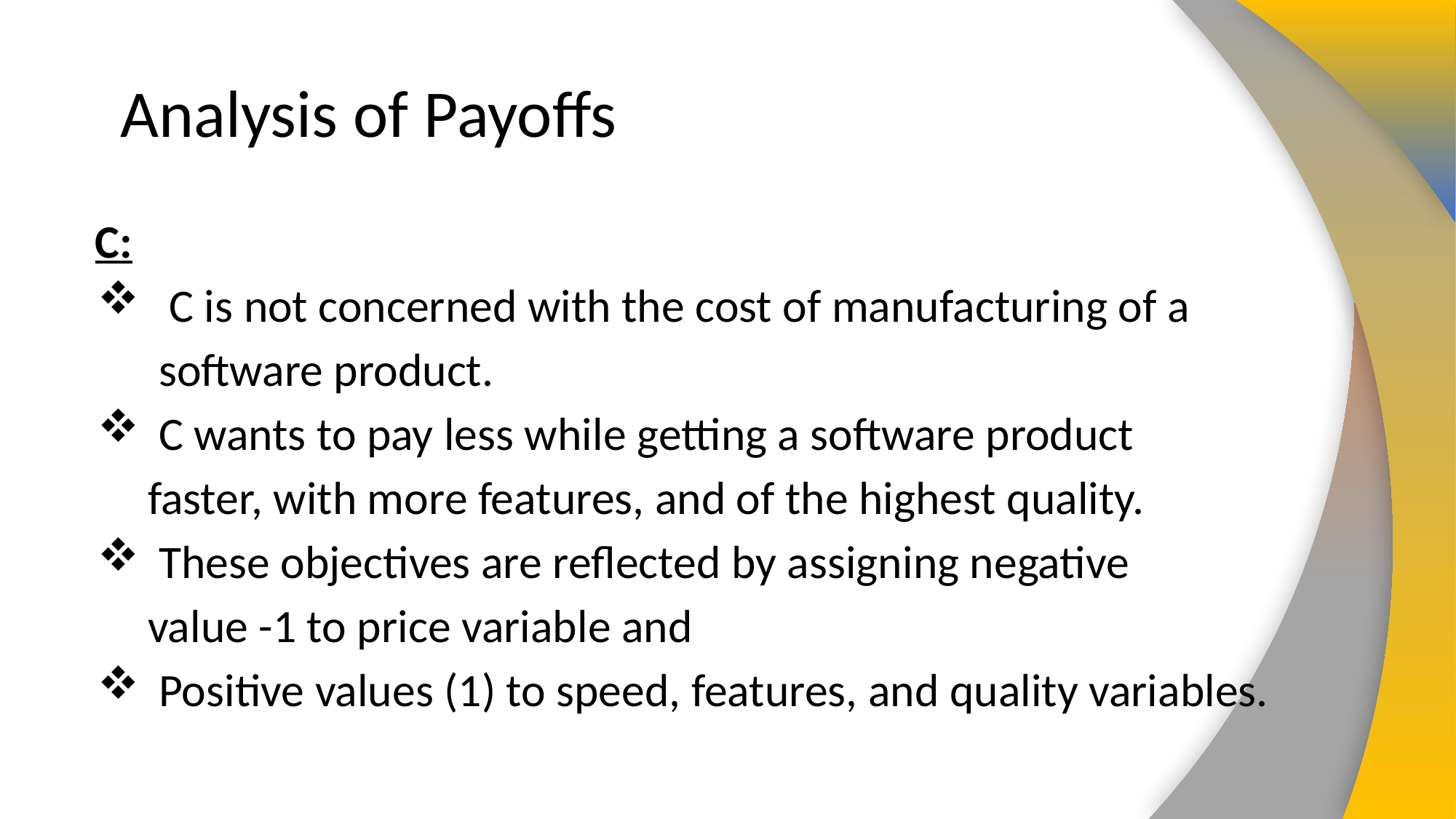

# Analysis of Payoffs
C:
 C is not concerned with the cost of manufacturing of a software product.
C wants to pay less while getting a software product
     faster, with more features, and of the highest quality.
These objectives are reflected by assigning negative
     value -1 to price variable and
Positive values (1) to speed, features, and quality variables.

29